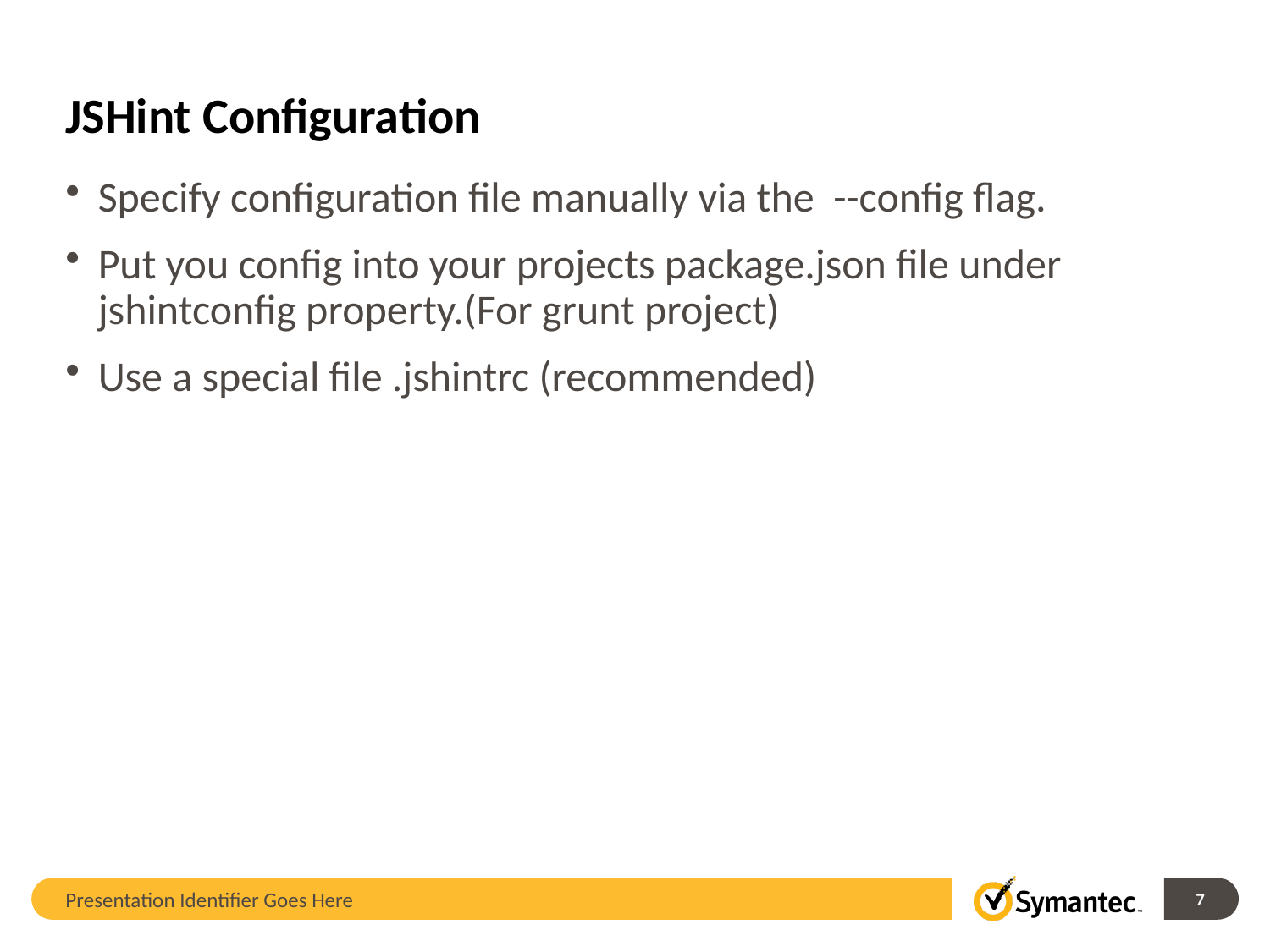

# JSHint Configuration
Specify configuration file manually via the  --config flag.
Put you config into your projects package.json file under jshintconfig property.(For grunt project)
Use a special file .jshintrc (recommended)

Presentation Identifier Goes Here
7